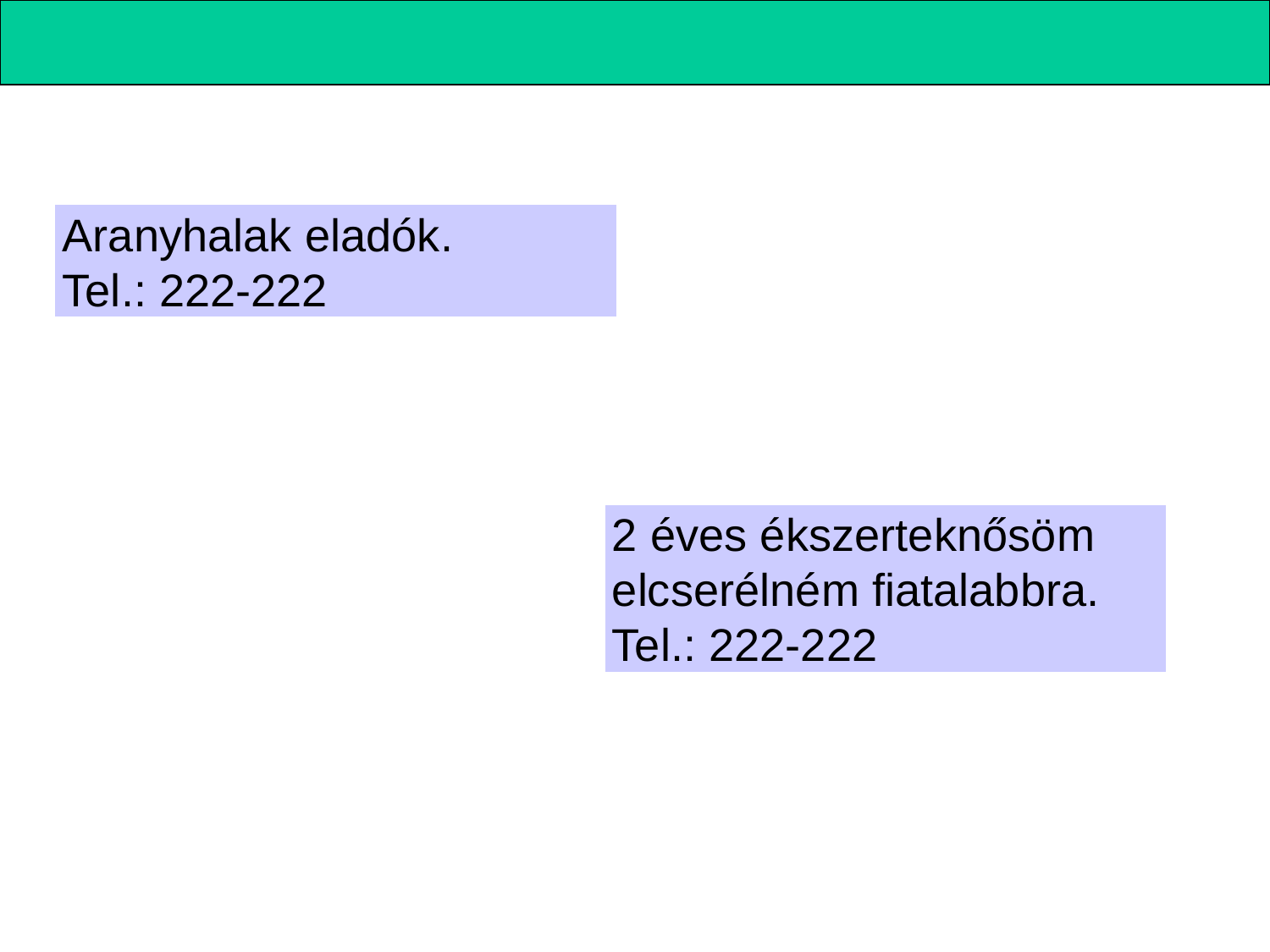

Aranyhalak eladók.
Tel.: 222-222

2 éves ékszerteknősöm elcserélném fiatalabbra.
Tel.: 222-222